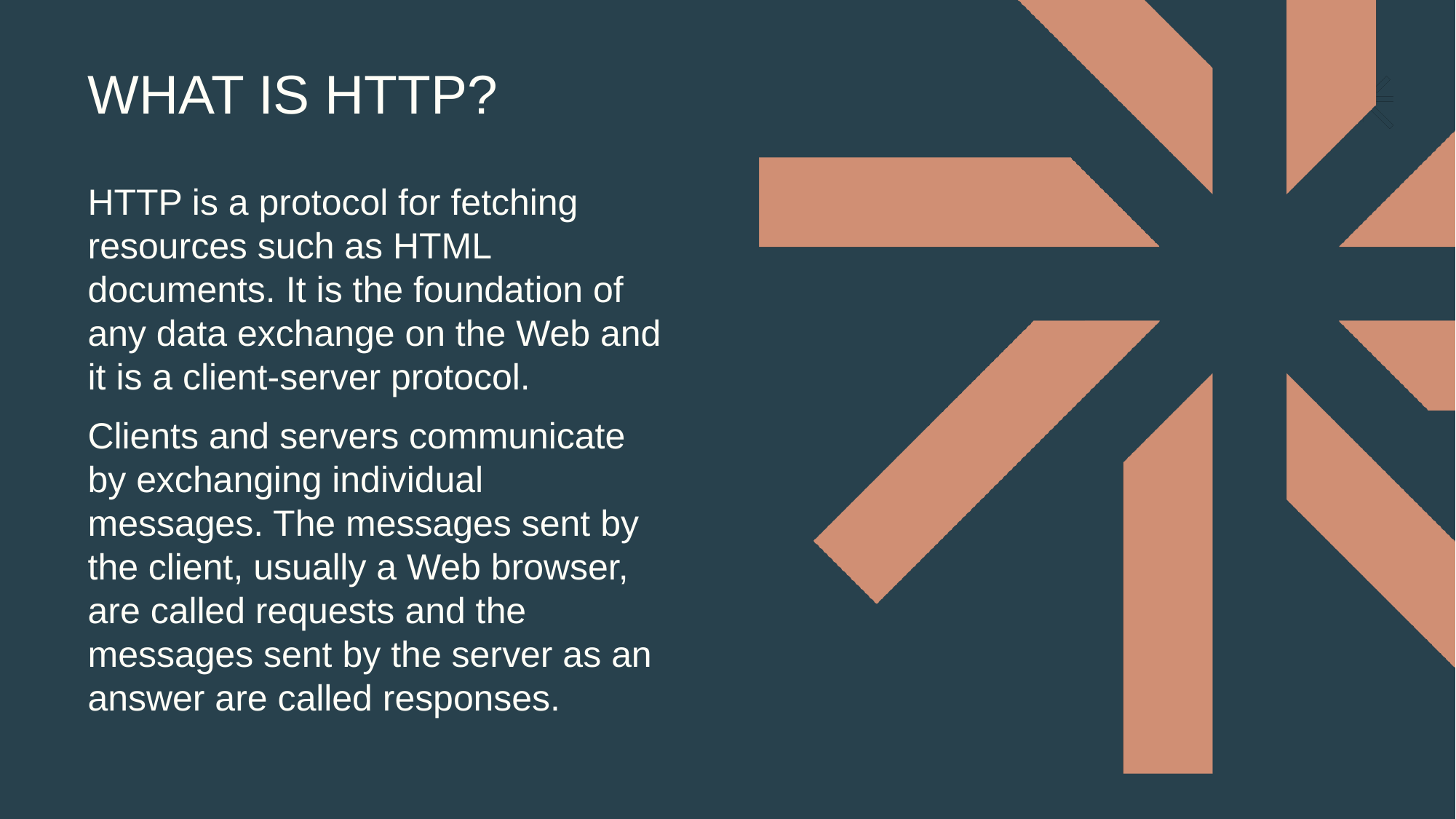

# WHAT IS HTTP?
HTTP is a protocol for fetching resources such as HTML documents. It is the foundation of any data exchange on the Web and it is a client-server protocol.
Clients and servers communicate by exchanging individual messages. The messages sent by the client, usually a Web browser, are called requests and the messages sent by the server as an answer are called responses.